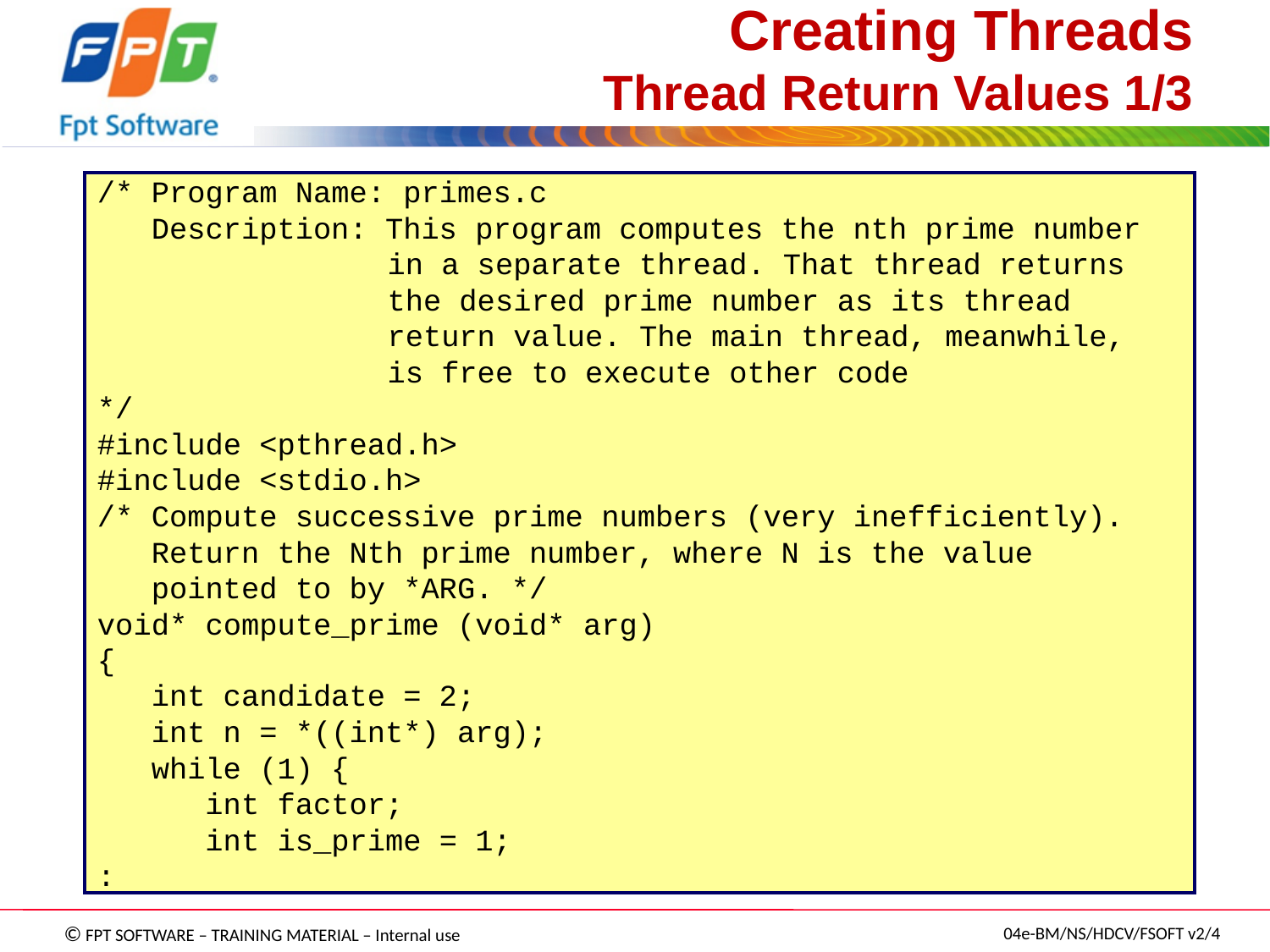

# Creating Threads Thread Return Values 1/3
/* Program Name: primes.c
   Description: This program computes the nth prime number
		  in a separate thread. That thread returns
		  the desired prime number as its thread
		  return value. The main thread, meanwhile,
		  is free to execute other code
*/
#include <pthread.h>
#include <stdio.h>
/* Compute successive prime numbers (very inefficiently).
   Return the Nth prime number, where N is the value
   pointed to by *ARG. */
void* compute_prime (void* arg)
{
   int candidate = 2;
   int n = *((int*) arg);
   while (1) {
      int factor;
      int is_prime = 1;
: